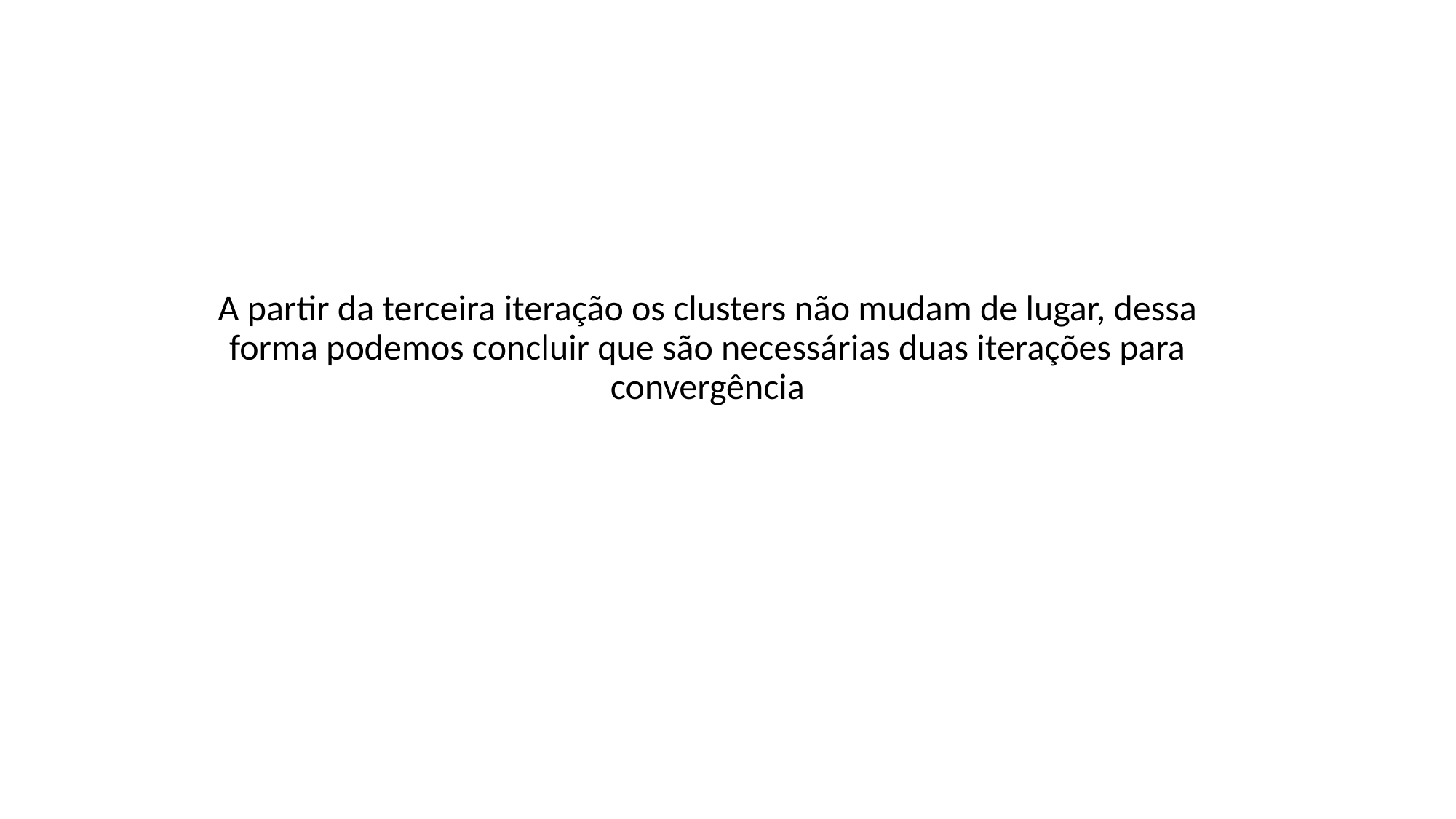

A partir da terceira iteração os clusters não mudam de lugar, dessa forma podemos concluir que são necessárias duas iterações para convergência